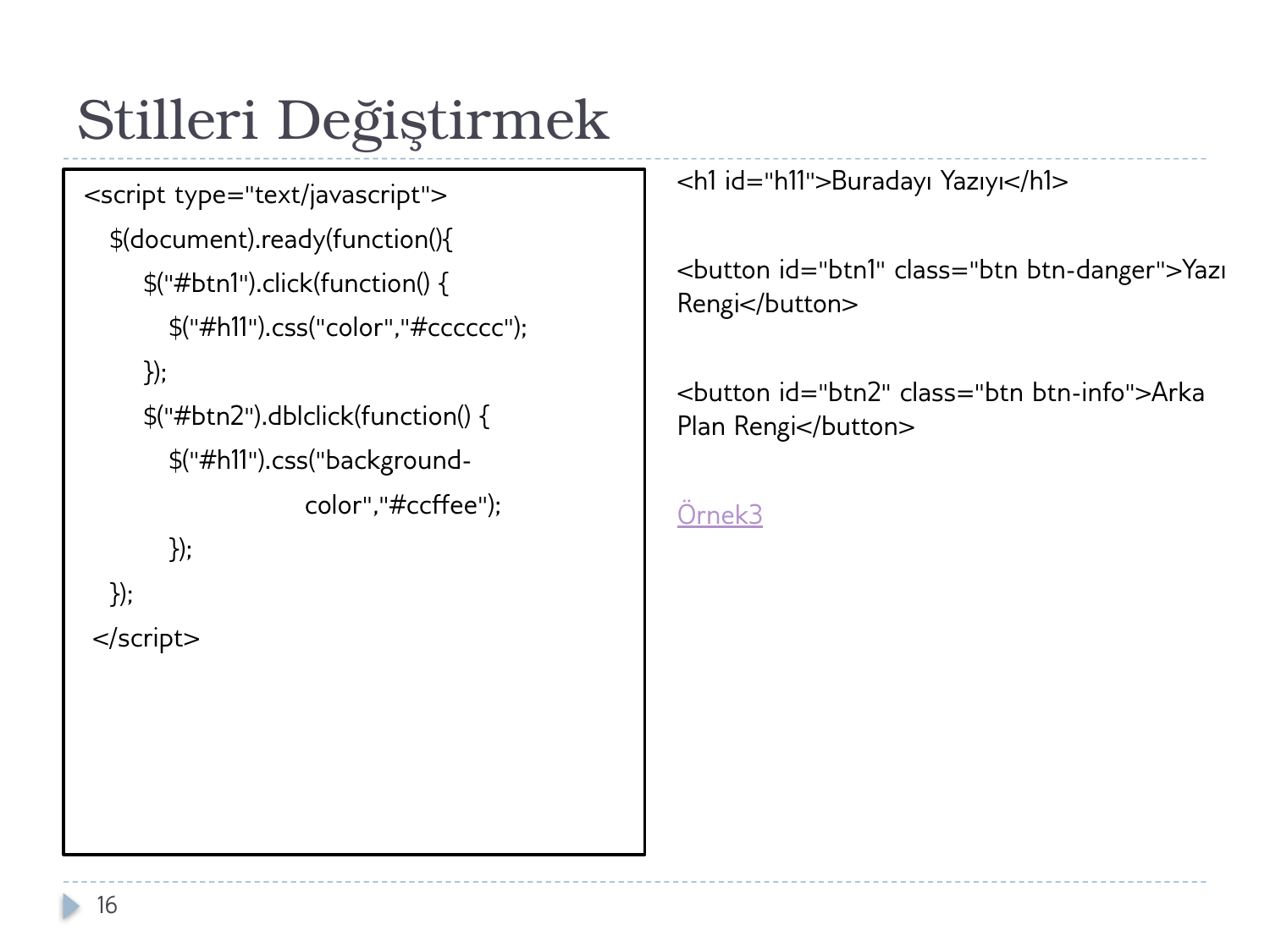

Stilleri Değiştirmek
<h1 id="h11">Buradayı Yazıyı</h1>

<button id="btn1" class="btn btn-danger">Yazı Rengi</button>

<button id="btn2" class="btn btn-info">Arka Plan Rengi</button>

Örnek3
 <script type="text/javascript">
    $(document).ready(function(){
        $("#btn1").click(function() {
           $("#h11").css("color","#cccccc");
        });
        $("#btn2").dblclick(function() {
           $("#h11").css("background-
                           color","#ccffee");
           });
    });
  </script>
16